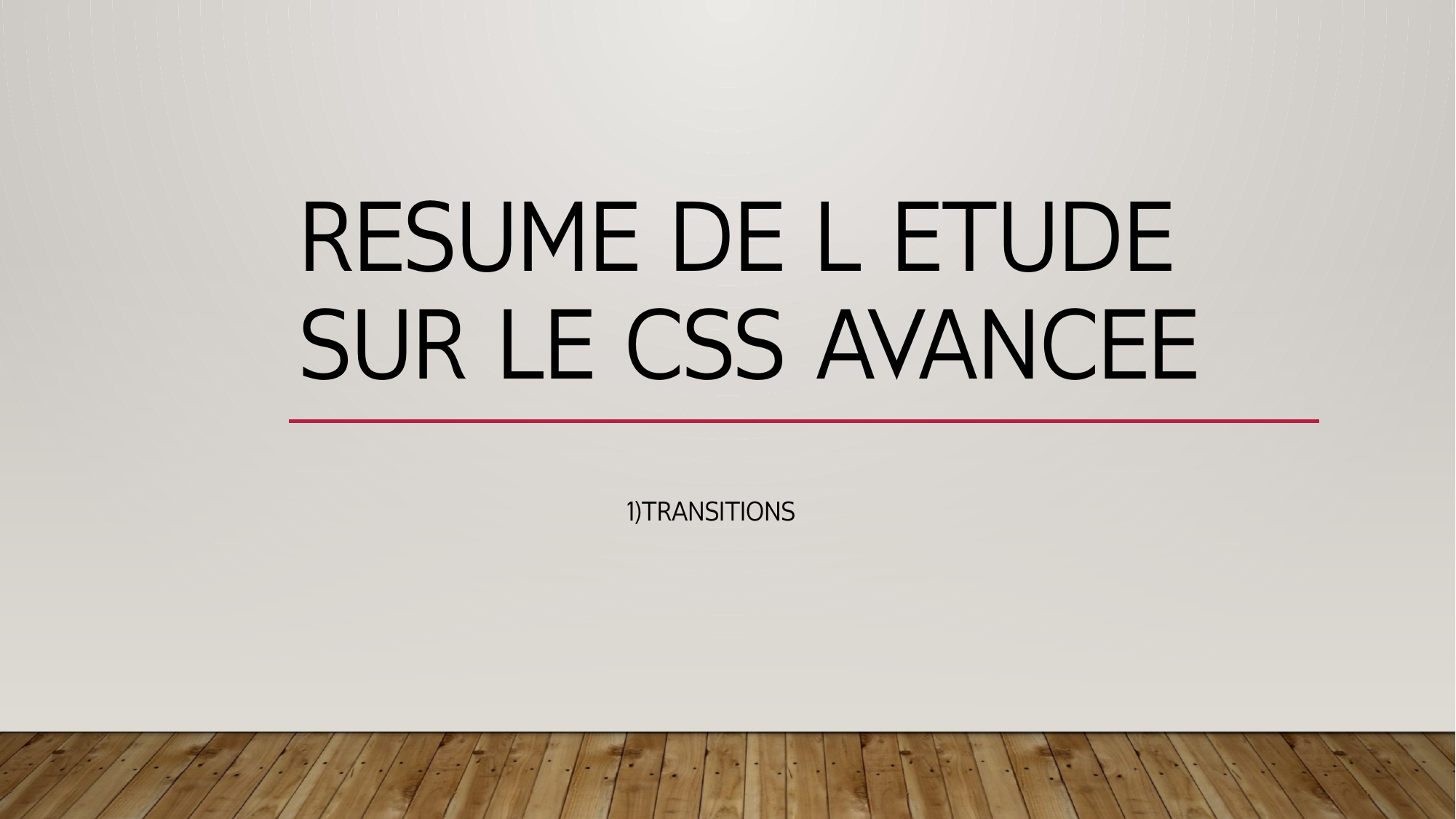

# RESUME DE L ETUDE SUR LE CSS AVANCEE

			1)TRANSITIONS